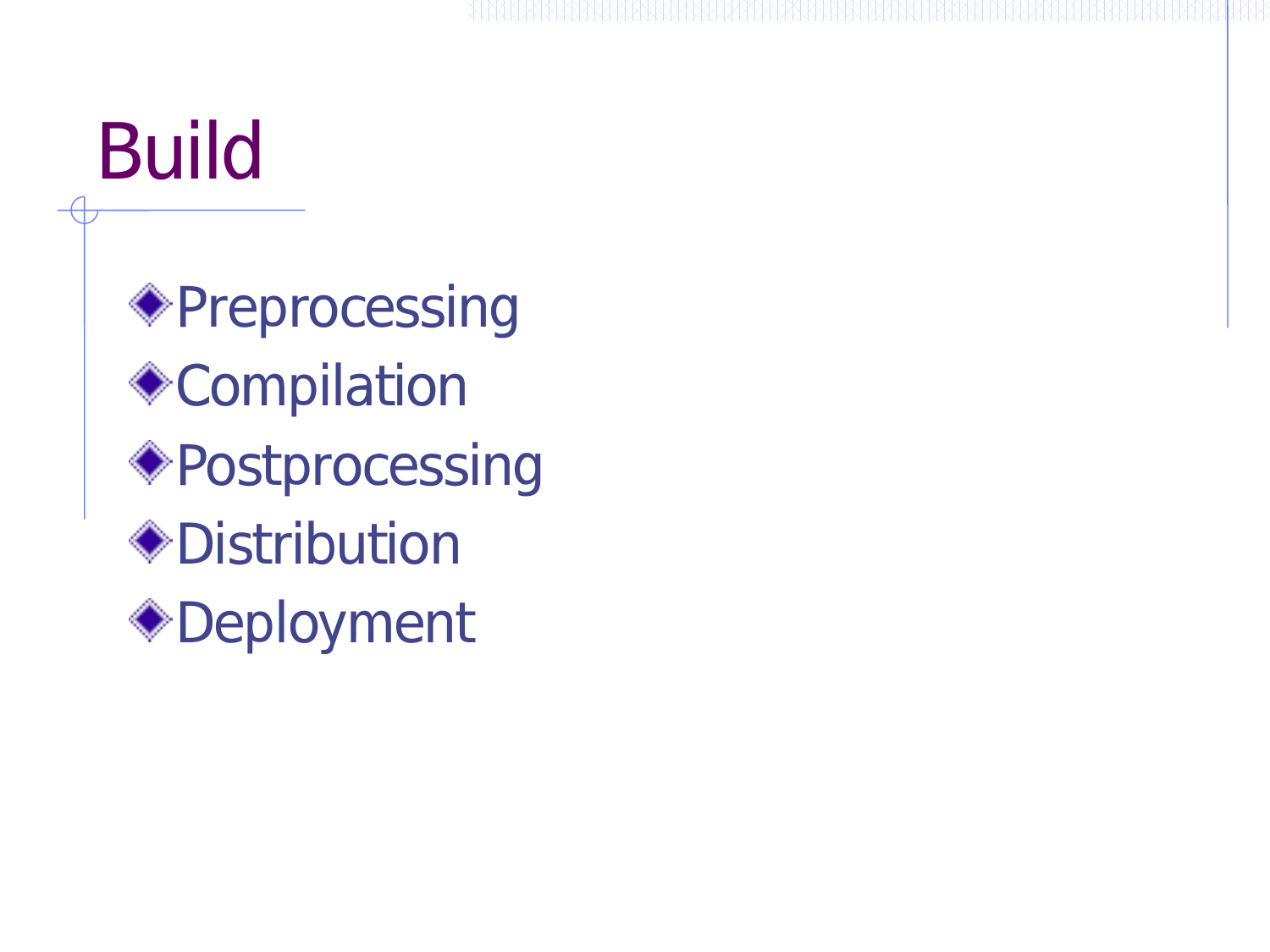

# Build
Preprocessing
Compilation
Postprocessing
Distribution
Deployment